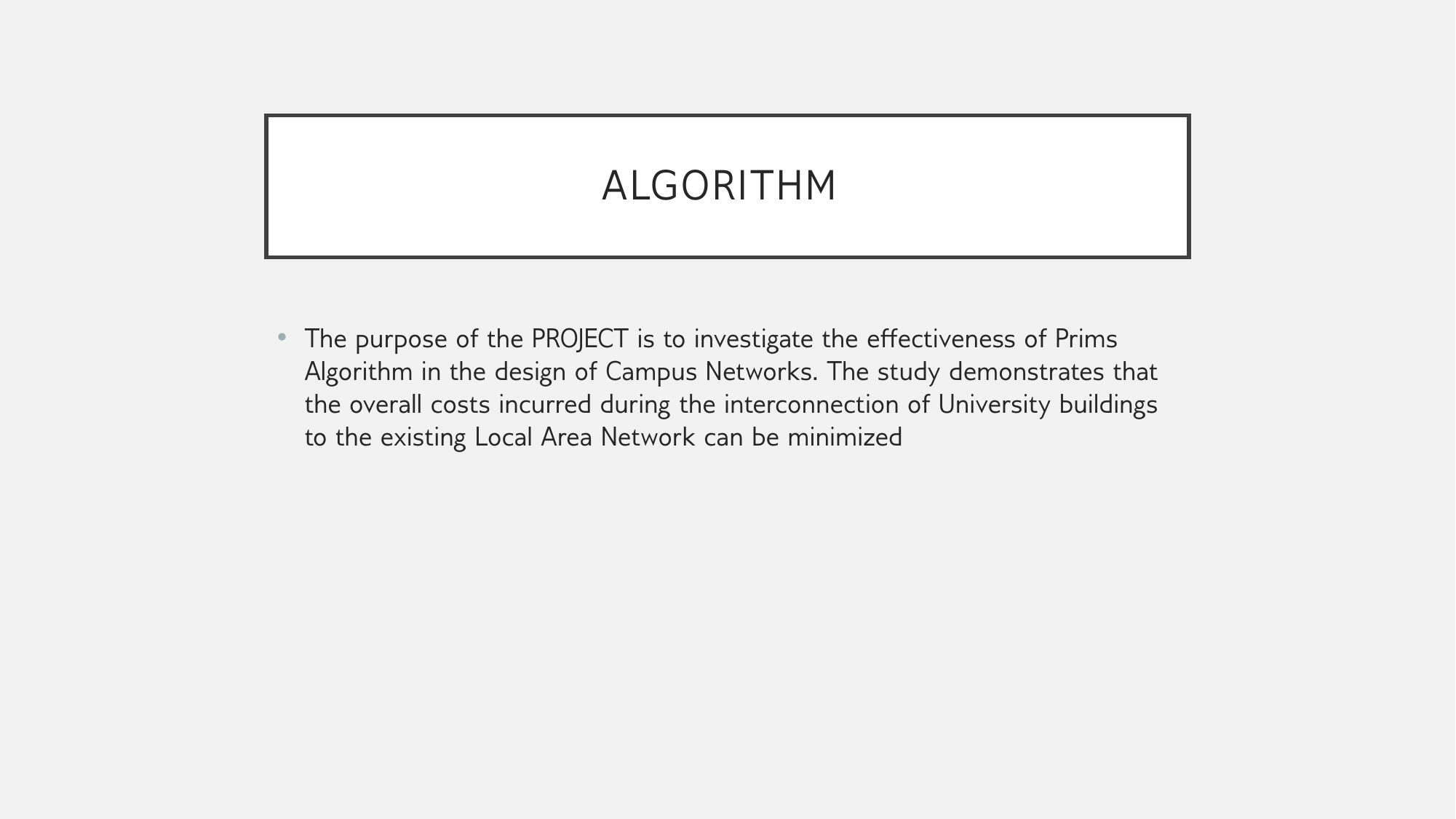

# ALGORITHM
The purpose of the PROJECT is to investigate the effectiveness of Prims Algorithm in the design of Campus Networks. The study demonstrates that the overall costs incurred during the interconnection of University buildings to the existing Local Area Network can be minimized